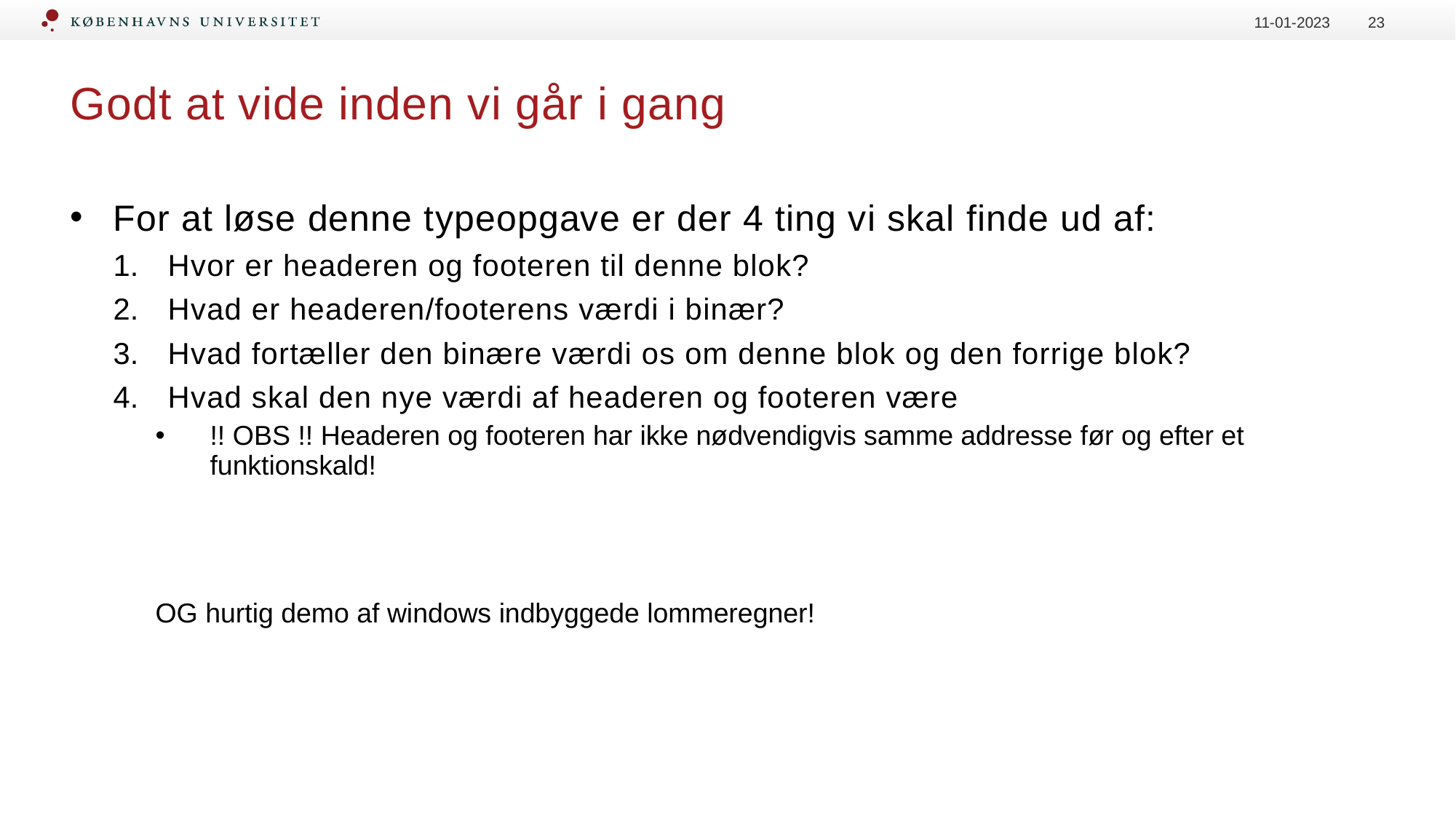

11-01-2023
23
# Godt at vide inden vi går i gang
For at løse denne typeopgave er der 4 ting vi skal finde ud af:
Hvor er headeren og footeren til denne blok?
Hvad er headeren/footerens værdi i binær?
Hvad fortæller den binære værdi os om denne blok og den forrige blok?
Hvad skal den nye værdi af headeren og footeren være
!! OBS !! Headeren og footeren har ikke nødvendigvis samme addresse før og efter et funktionskald!

OG hurtig demo af windows indbyggede lommeregner!